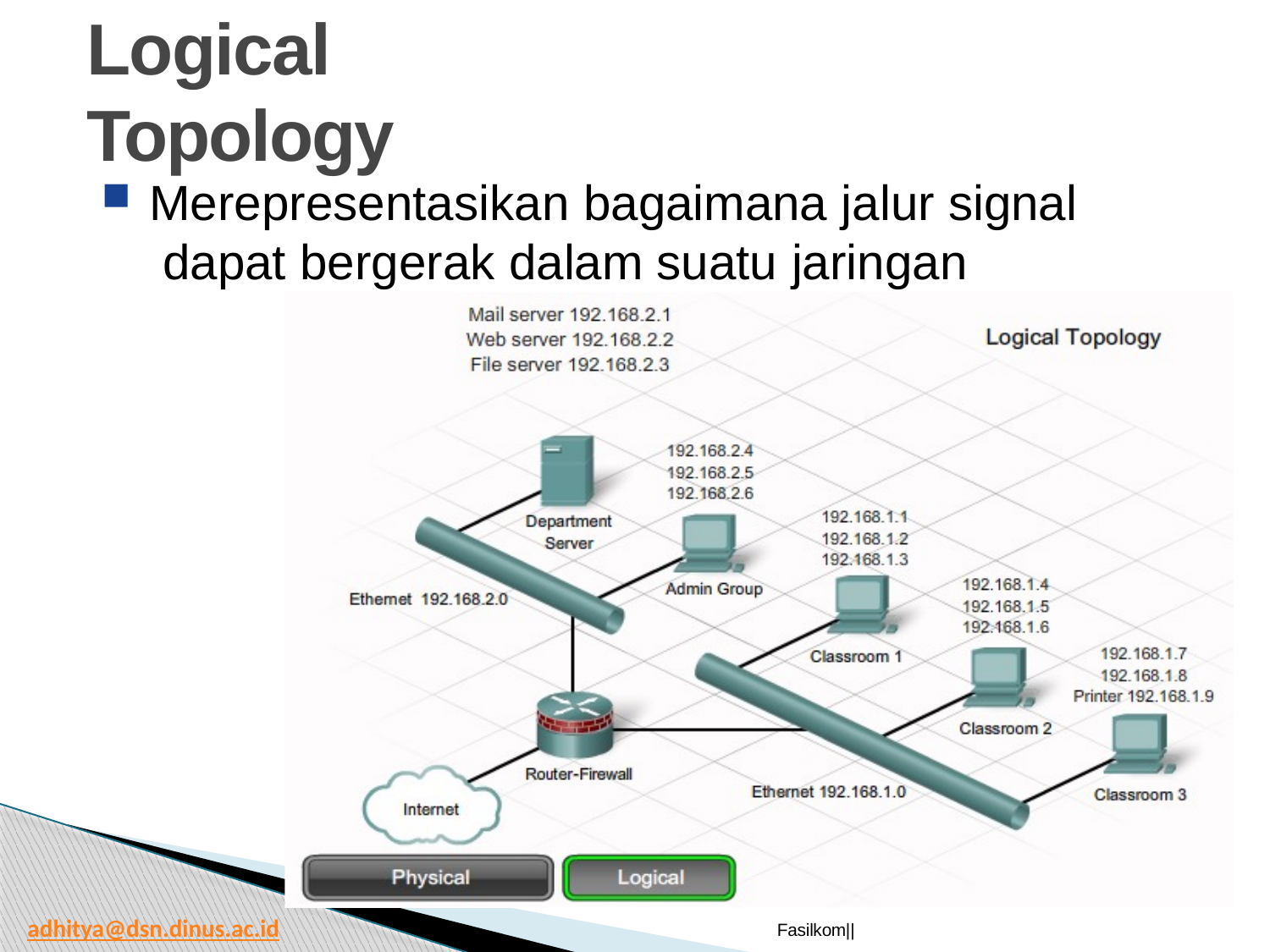

# Logical Topology
Merepresentasikan bagaimana jalur signal  dapat bergerak dalam suatu jaringan

Fasilkom|| 10/3/2014
adhitya@dsn.dinus.ac.id